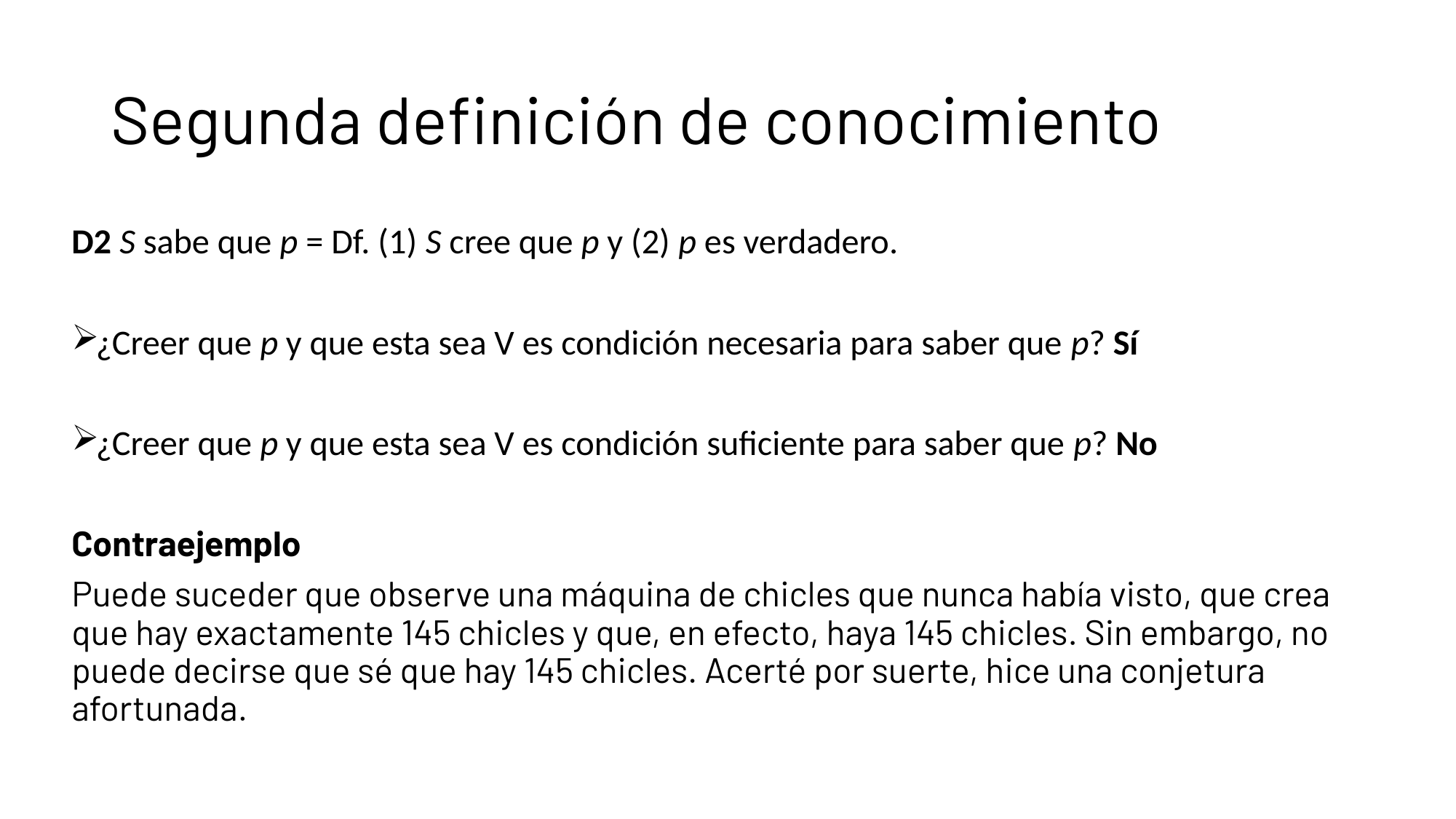

# Segunda definición de conocimiento
D2 S sabe que p = Df. (1) S cree que p y (2) p es verdadero.

¿Creer que p y que esta sea V es condición necesaria para saber que p? Sí

¿Creer que p y que esta sea V es condición suficiente para saber que p? No

Contraejemplo
Puede suceder que observe una máquina de chicles que nunca había visto, que crea que hay exactamente 145 chicles y que, en efecto, haya 145 chicles. Sin embargo, no puede decirse que sé que hay 145 chicles. Acerté por suerte, hice una conjetura afortunada.